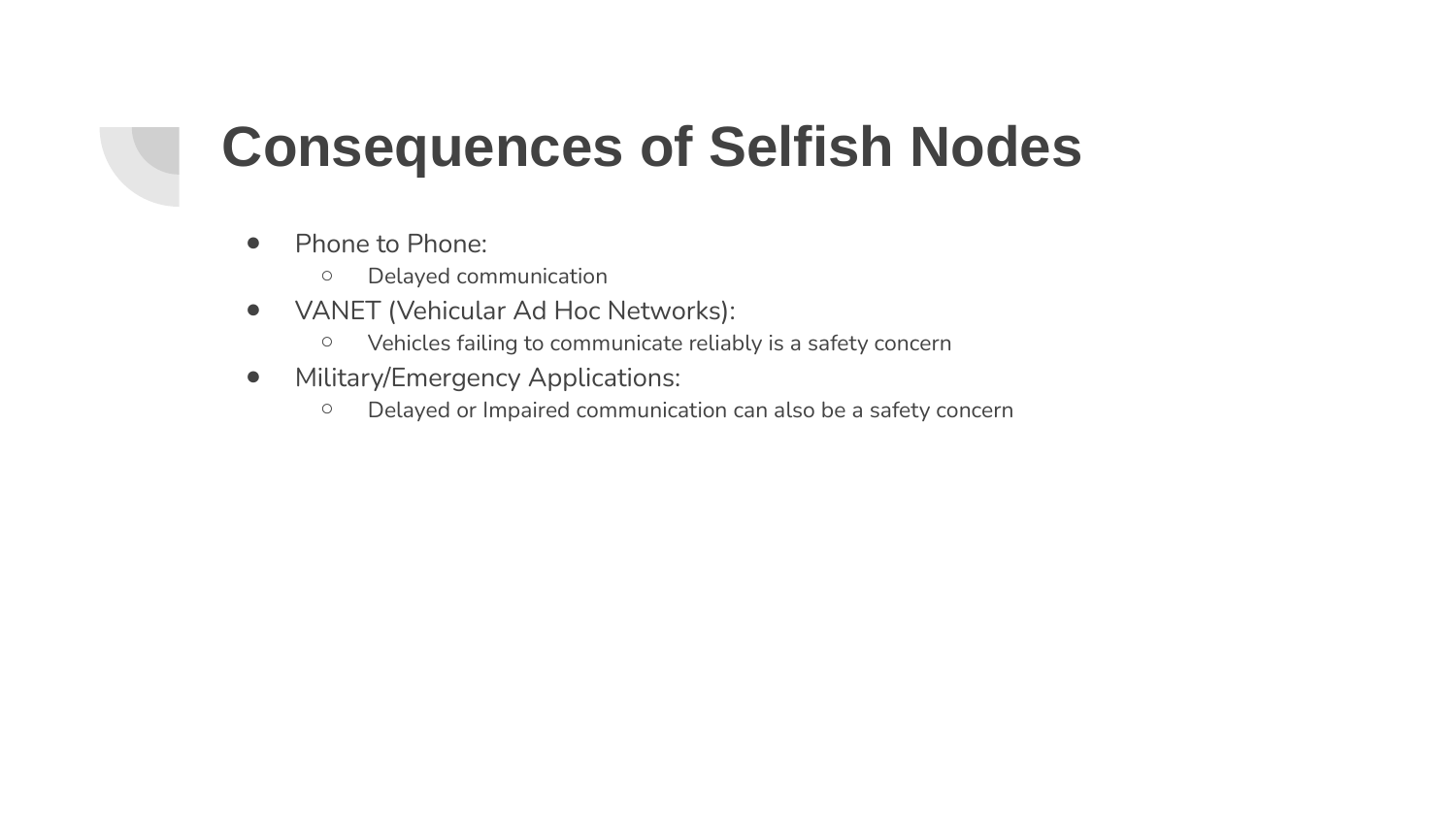

# Consequences of Selfish Nodes
Phone to Phone:
Delayed communication
VANET (Vehicular Ad Hoc Networks):
Vehicles failing to communicate reliably is a safety concern
Military/Emergency Applications:
Delayed or Impaired communication can also be a safety concern